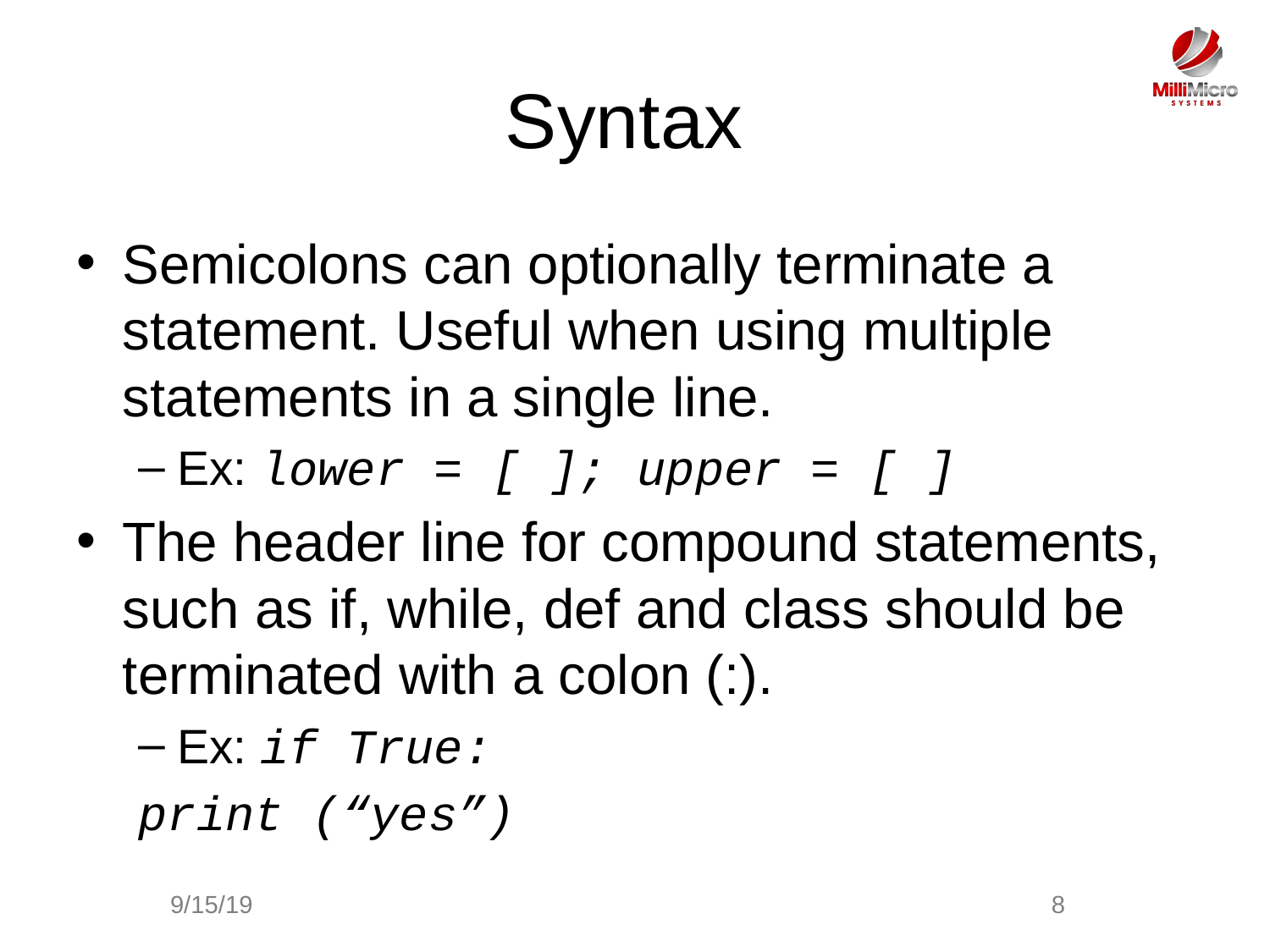

# Syntax
Semicolons can optionally terminate a statement. Useful when using multiple statements in a single line.
Ex: lower = [ ]; upper = [ ]
The header line for compound statements, such as if, while, def and class should be terminated with a colon (:).
Ex: if True:
		print (“yes”)

9/15/19
8